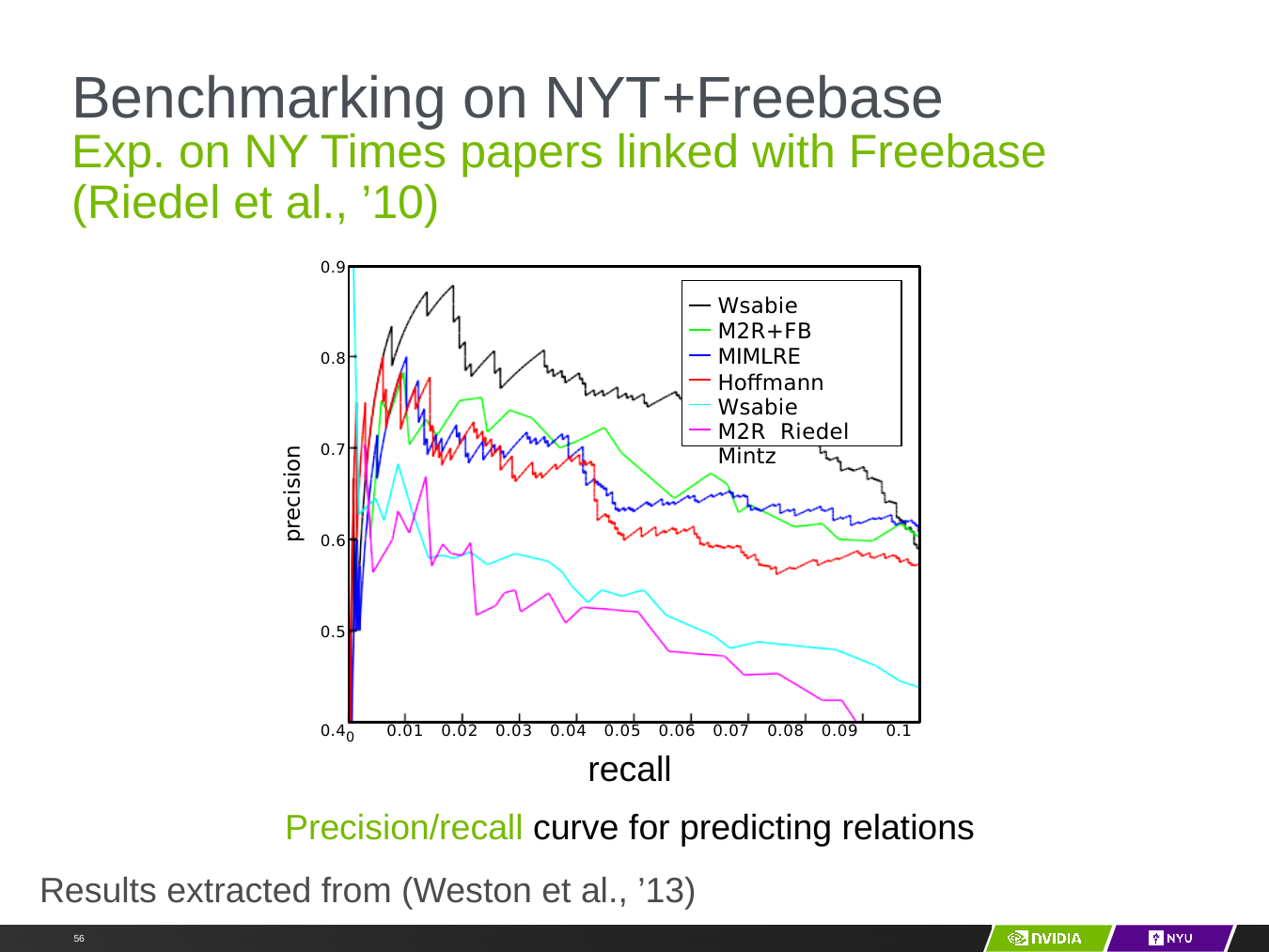

# Benchmarking on NYT+Freebase
Exp. on NY Times papers linked with Freebase  (Riedel et al., ’10)
0.9

Wsabie M2R+FB  MIMLRE
Hoffmann  Wsabie M2R  Riedel
Mintz

0.8

0.7
precision
0.6
0.5
0.40
0.01  0.02  0.03  0.04  0.05  0.06  0.07  0.08  0.09    0.1
recall
Precision/recall curve for predicting relations
Results extracted from (Weston et al., ’13)